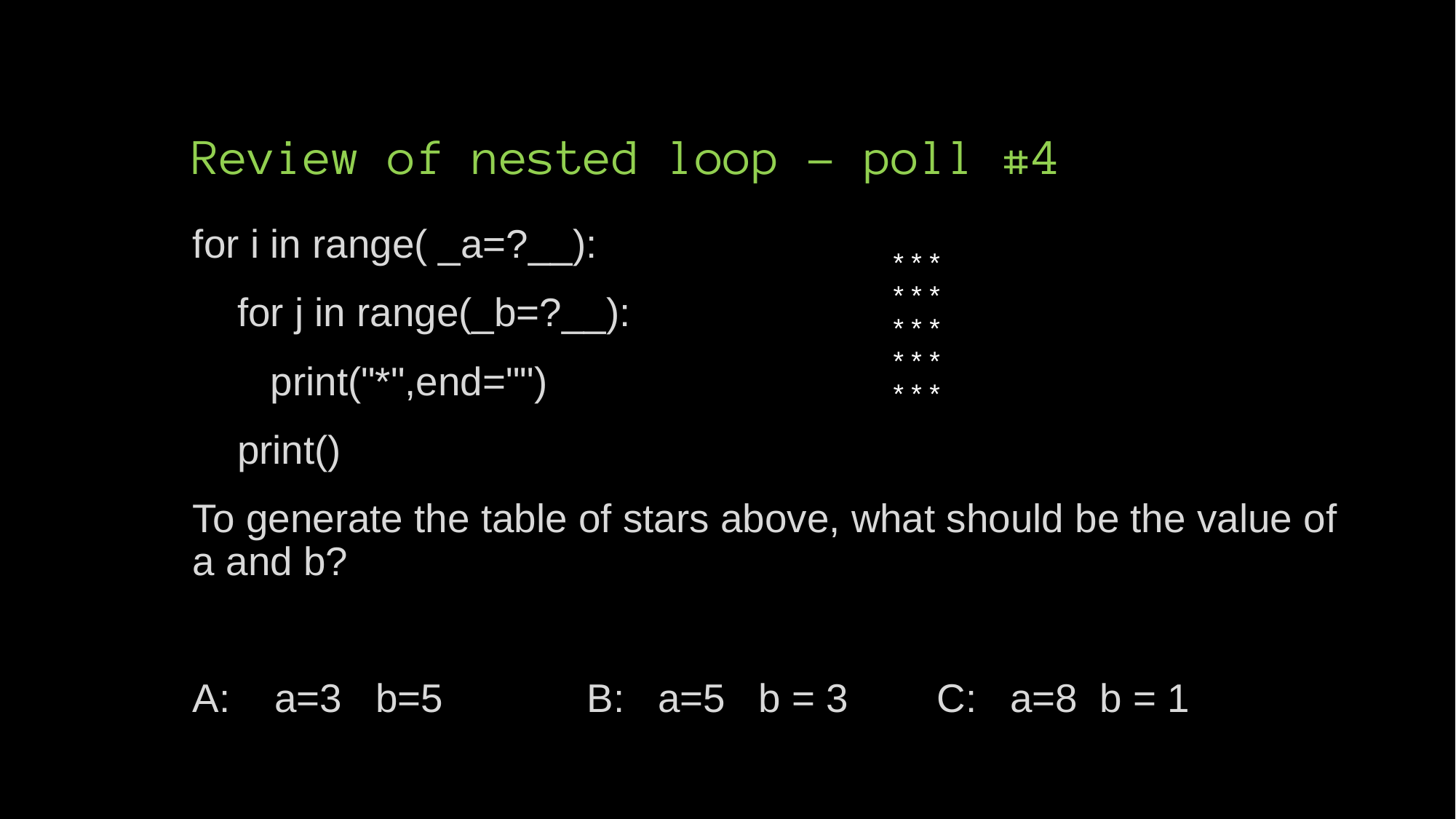

# Review of nested loop - poll #4
for i in range( _a=?__):
    for j in range(_b=?__):
       print("*",end="")
    print()
To generate the table of stars above, what should be the value of a and b?

A:    a=3   b=5             B:   a=5   b = 3        C:   a=8  b = 1
* * *
* * *
* * *
* * *
* * *